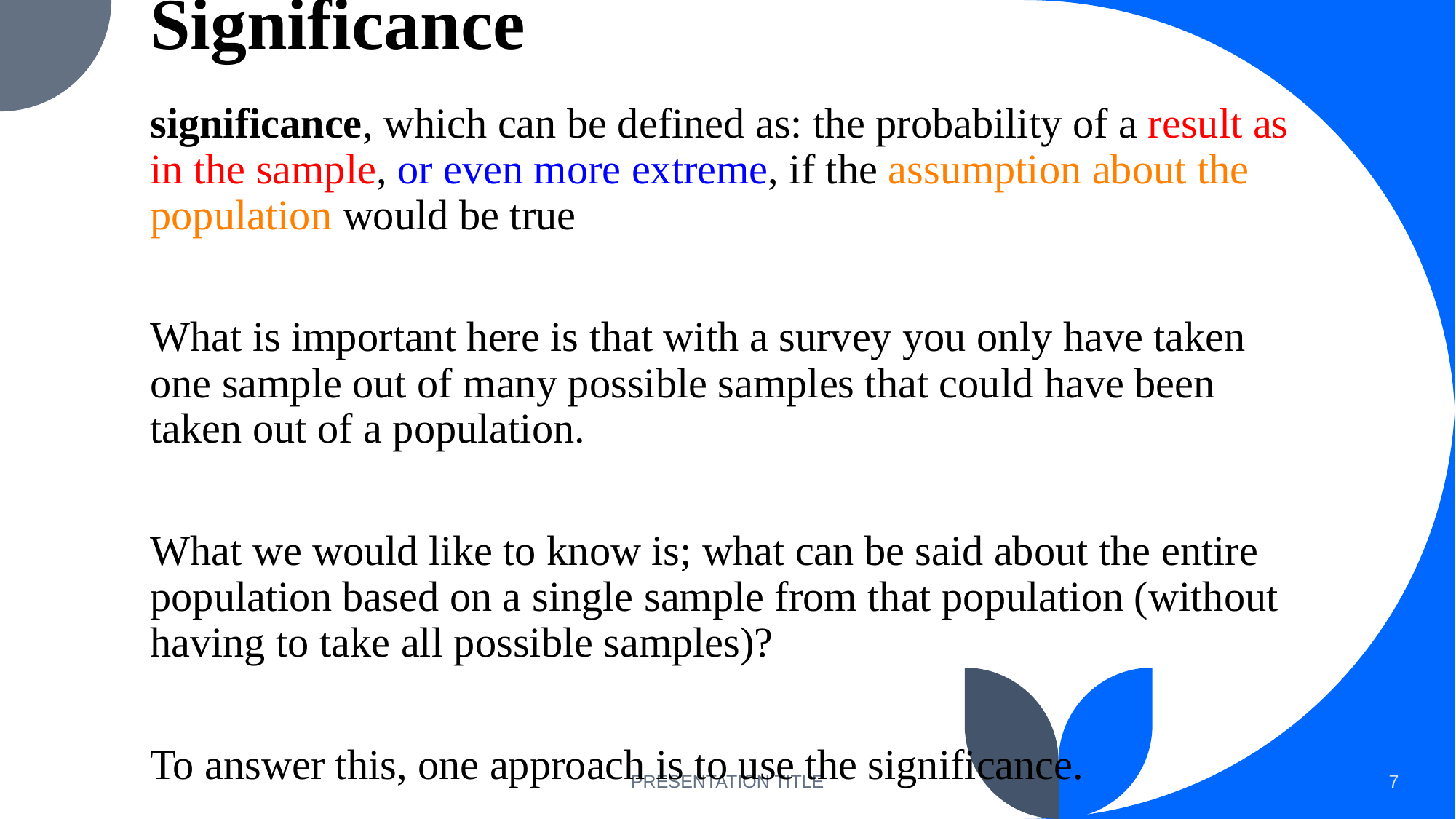

# Significance
significance, which can be defined as: the probability of a result as in the sample, or even more extreme, if the assumption about the population would be true

What is important here is that with a survey you only have taken one sample out of many possible samples that could have been taken out of a population.

What we would like to know is; what can be said about the entire population based on a single sample from that population (without having to take all possible samples)?

To answer this, one approach is to use the significance.
PRESENTATION TITLE
7